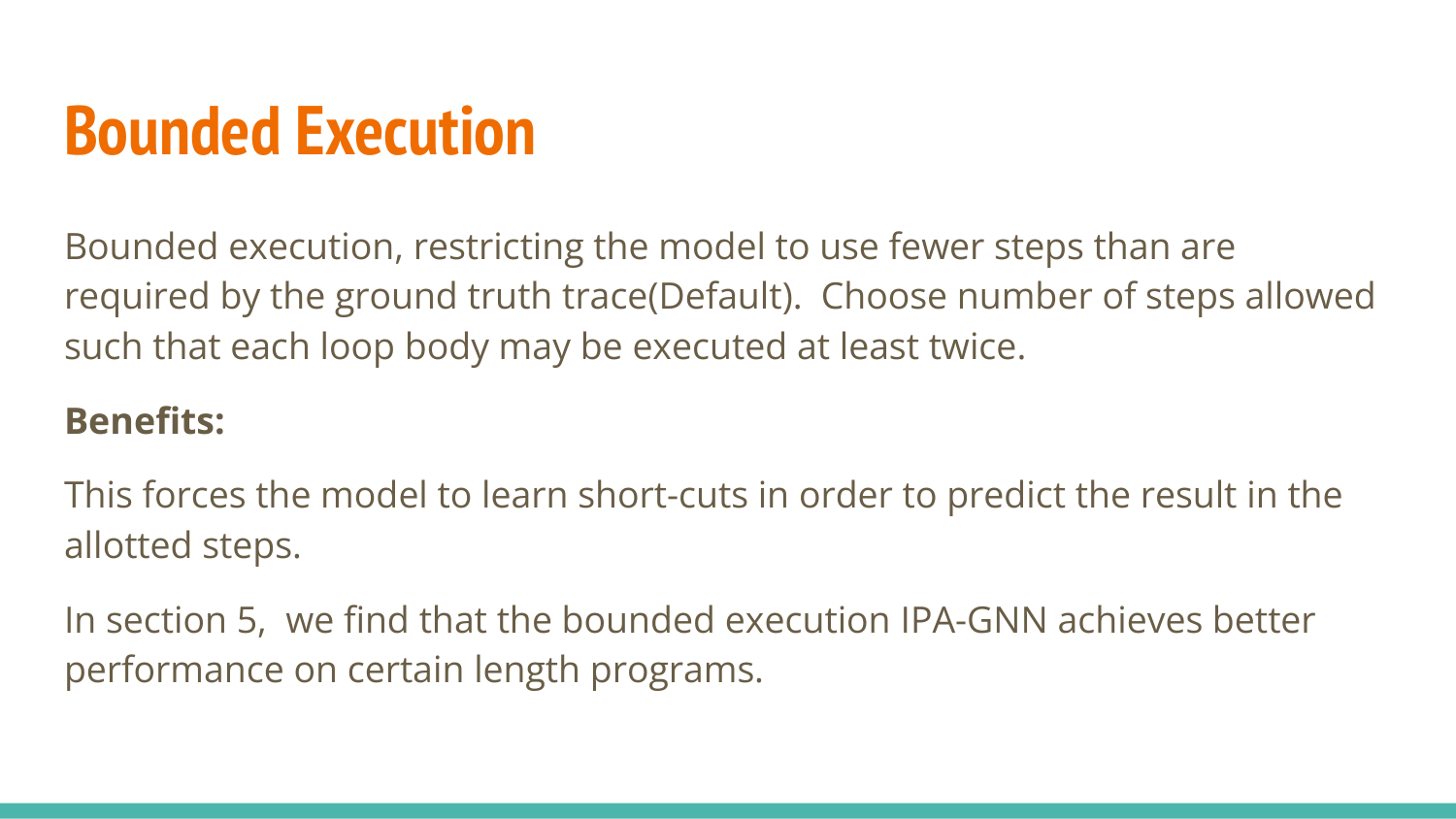

# Bounded Execution
Bounded execution, restricting the model to use fewer steps than are required by the ground truth trace(Default).  Choose number of steps allowed such that each loop body may be executed at least twice.
Benefits:
This forces the model to learn short-cuts in order to predict the result in the allotted steps.
In section 5,  we find that the bounded execution IPA-GNN achieves better performance on certain length programs.